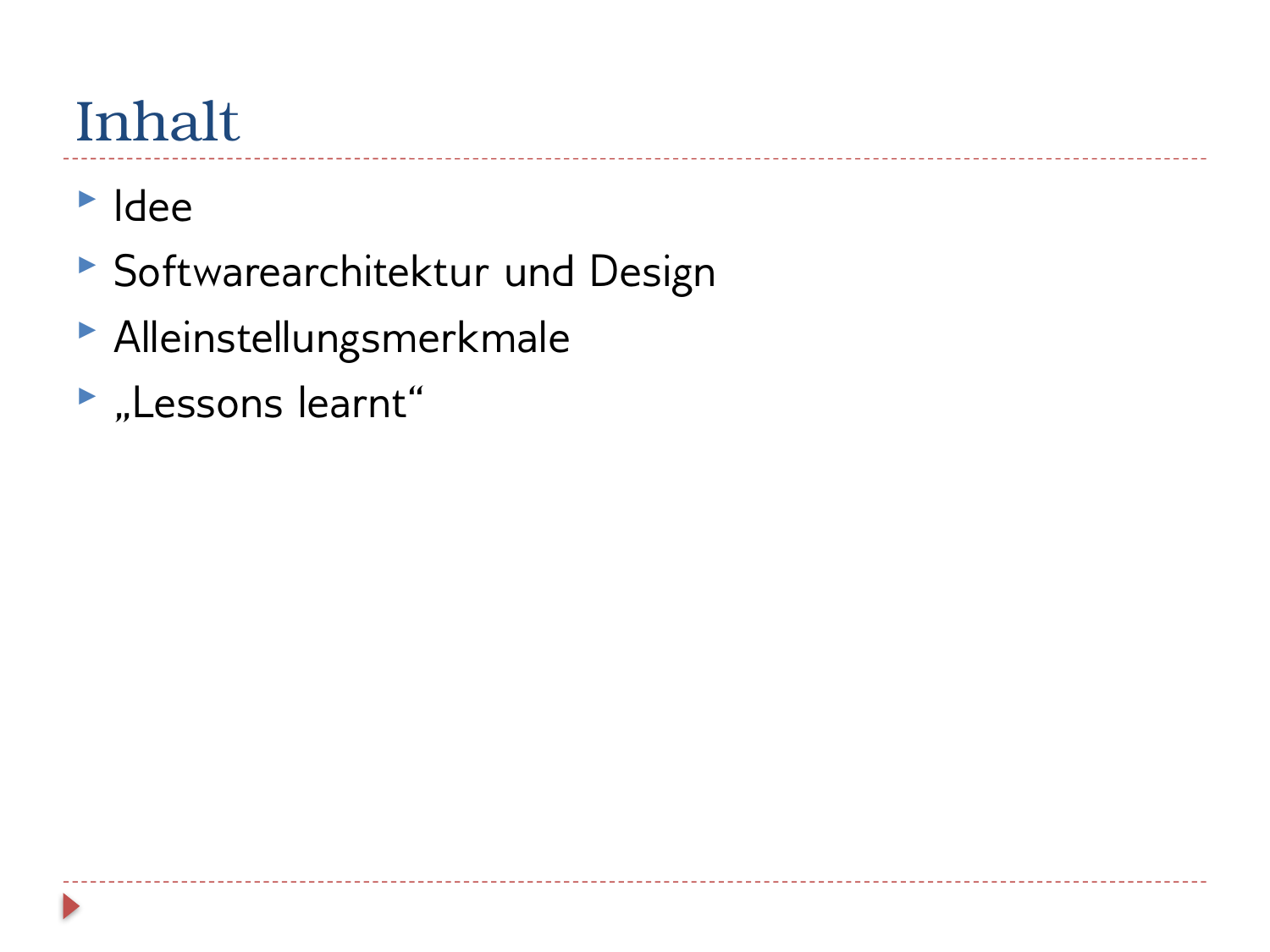

# Inhalt
Idee
Softwarearchitektur und Design
Alleinstellungsmerkmale
„Lessons learnt“